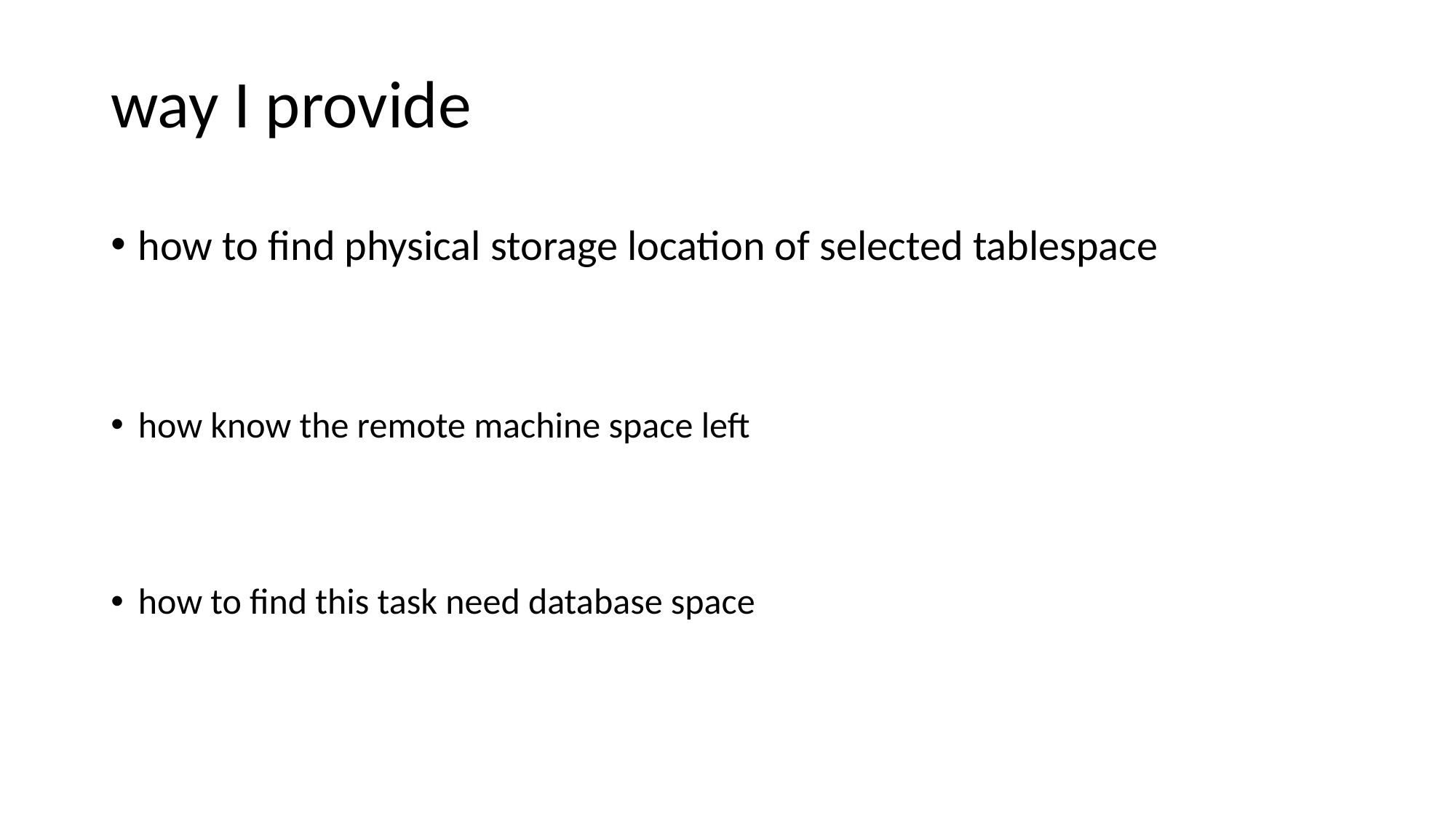

# way I provide
how to find physical storage location of selected tablespace

how know the remote machine space left

how to find this task need database space